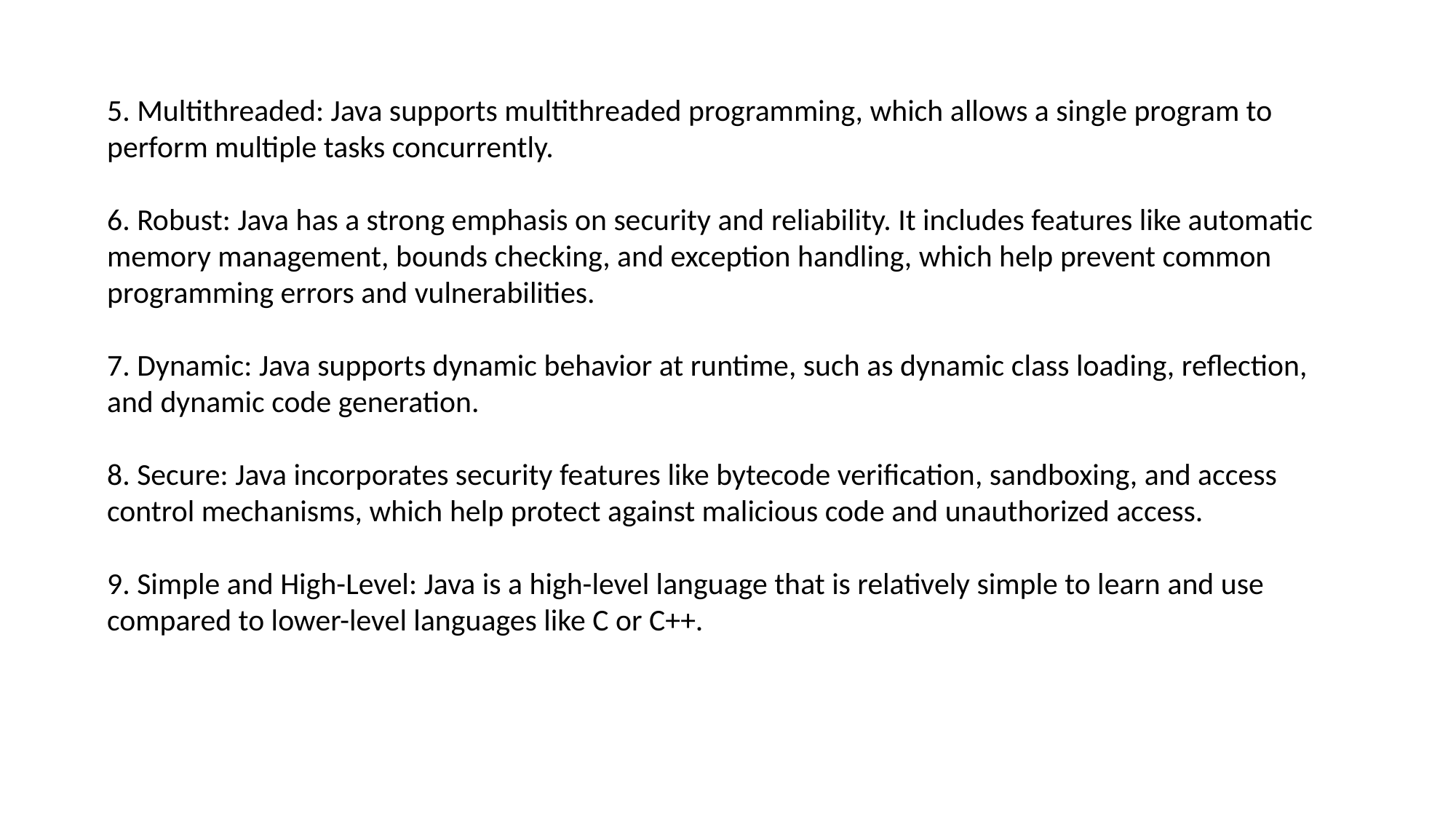

5. Multithreaded: Java supports multithreaded programming, which allows a single program to perform multiple tasks concurrently.

6. Robust: Java has a strong emphasis on security and reliability. It includes features like automatic memory management, bounds checking, and exception handling, which help prevent common programming errors and vulnerabilities.

7. Dynamic: Java supports dynamic behavior at runtime, such as dynamic class loading, reflection, and dynamic code generation.

8. Secure: Java incorporates security features like bytecode verification, sandboxing, and access control mechanisms, which help protect against malicious code and unauthorized access.

9. Simple and High-Level: Java is a high-level language that is relatively simple to learn and use compared to lower-level languages like C or C++.